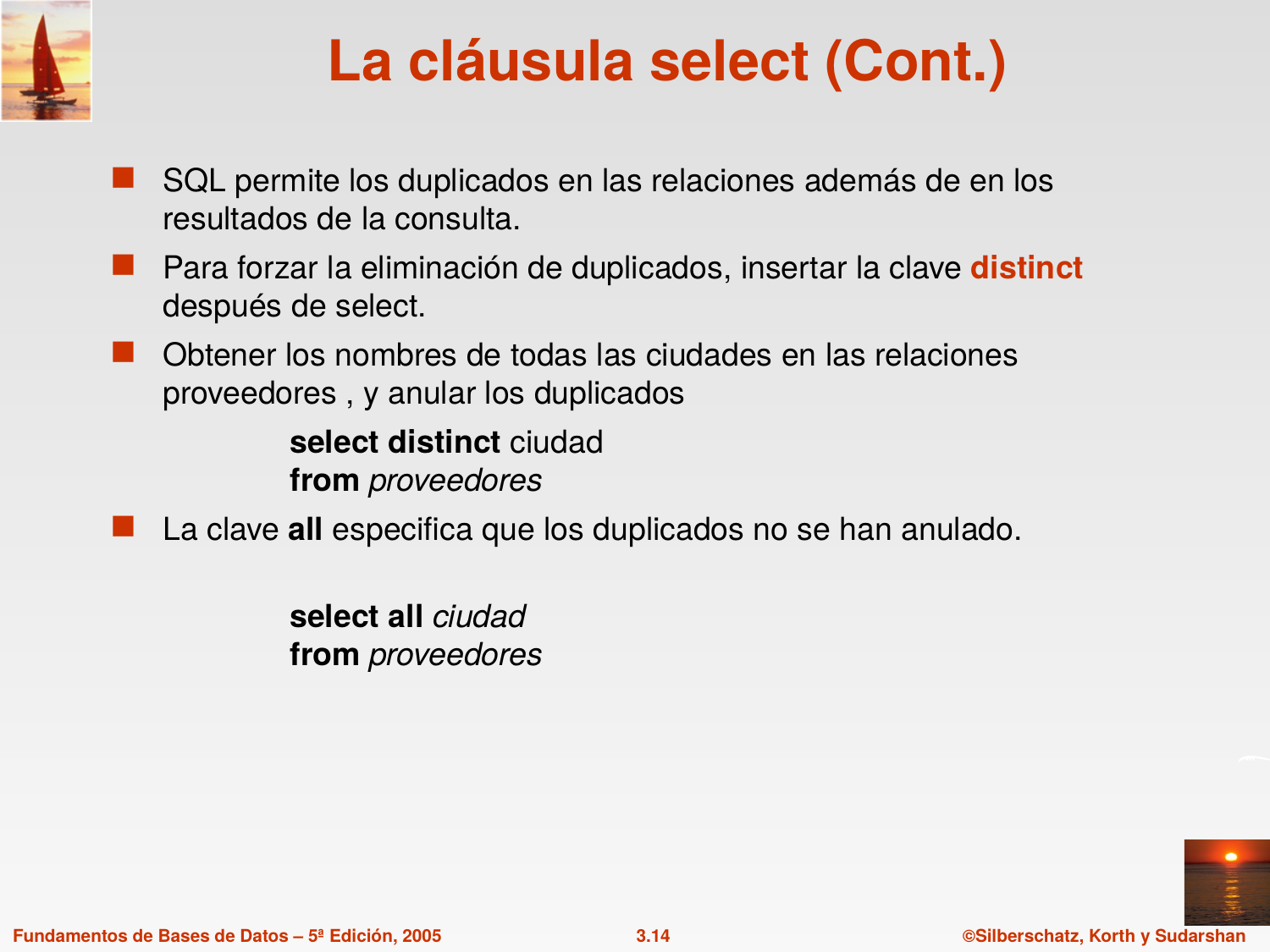

# La cláusula select (Cont.)
SQL permite los duplicados en las relaciones además de en los resultados de la consulta.
Para forzar la eliminación de duplicados, insertar la clave distinct después de select.
Obtener los nombres de todas las ciudades en las relaciones proveedores , y anular los duplicados
		select distinct ciudad
	from proveedores
La clave all especifica que los duplicados no se han anulado.
		select all ciudad
	from proveedores